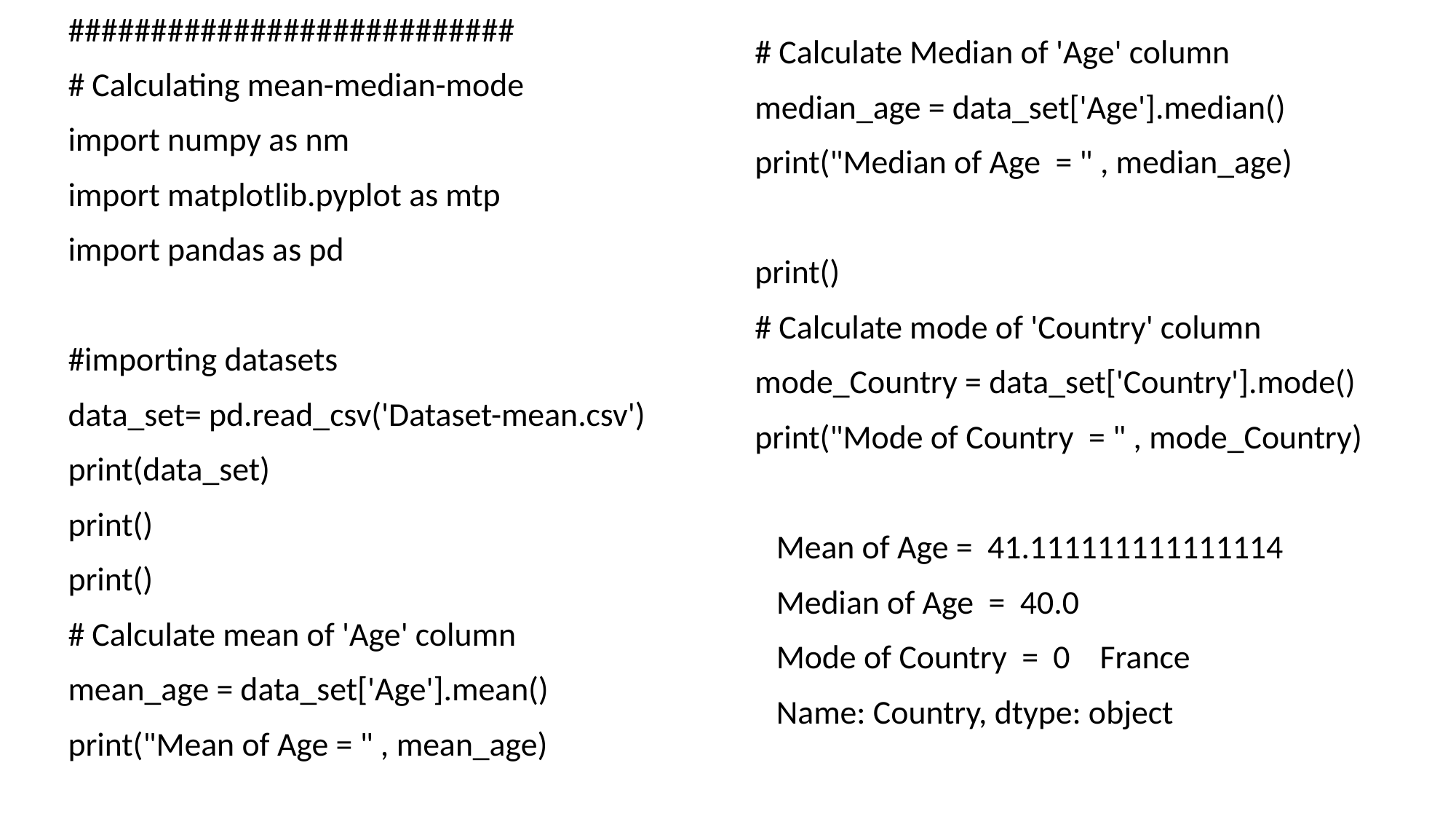

###########################
# Calculating mean-median-mode
import numpy as nm
import matplotlib.pyplot as mtp
import pandas as pd

#importing datasets
data_set= pd.read_csv('Dataset-mean.csv')
print(data_set)
print()
print()
# Calculate mean of 'Age' column
mean_age = data_set['Age'].mean()
print("Mean of Age = " , mean_age)
# Calculate Median of 'Age' column
median_age = data_set['Age'].median()
print("Median of Age  = " , median_age)

print()
# Calculate mode of 'Country' column
mode_Country = data_set['Country'].mode()
print("Mode of Country  = " , mode_Country)
Mean of Age =  41.111111111111114
Median of Age  =  40.0
Mode of Country  =  0    France
Name: Country, dtype: object